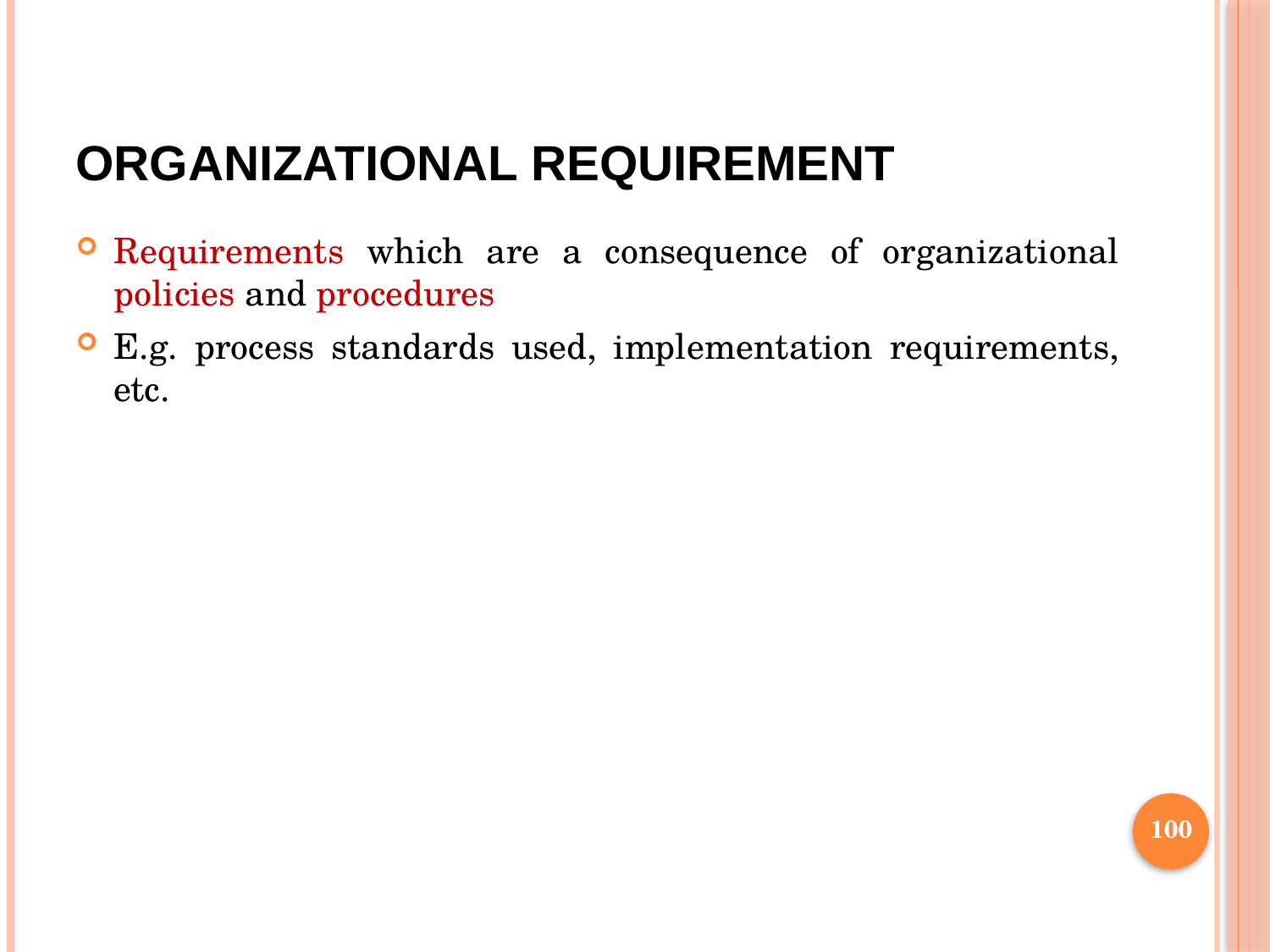

# ORGANIZATIONAL REQUIREMENT
Requirements which are a consequence of organizational policies and procedures
E.g. process standards used, implementation requirements, etc.
100